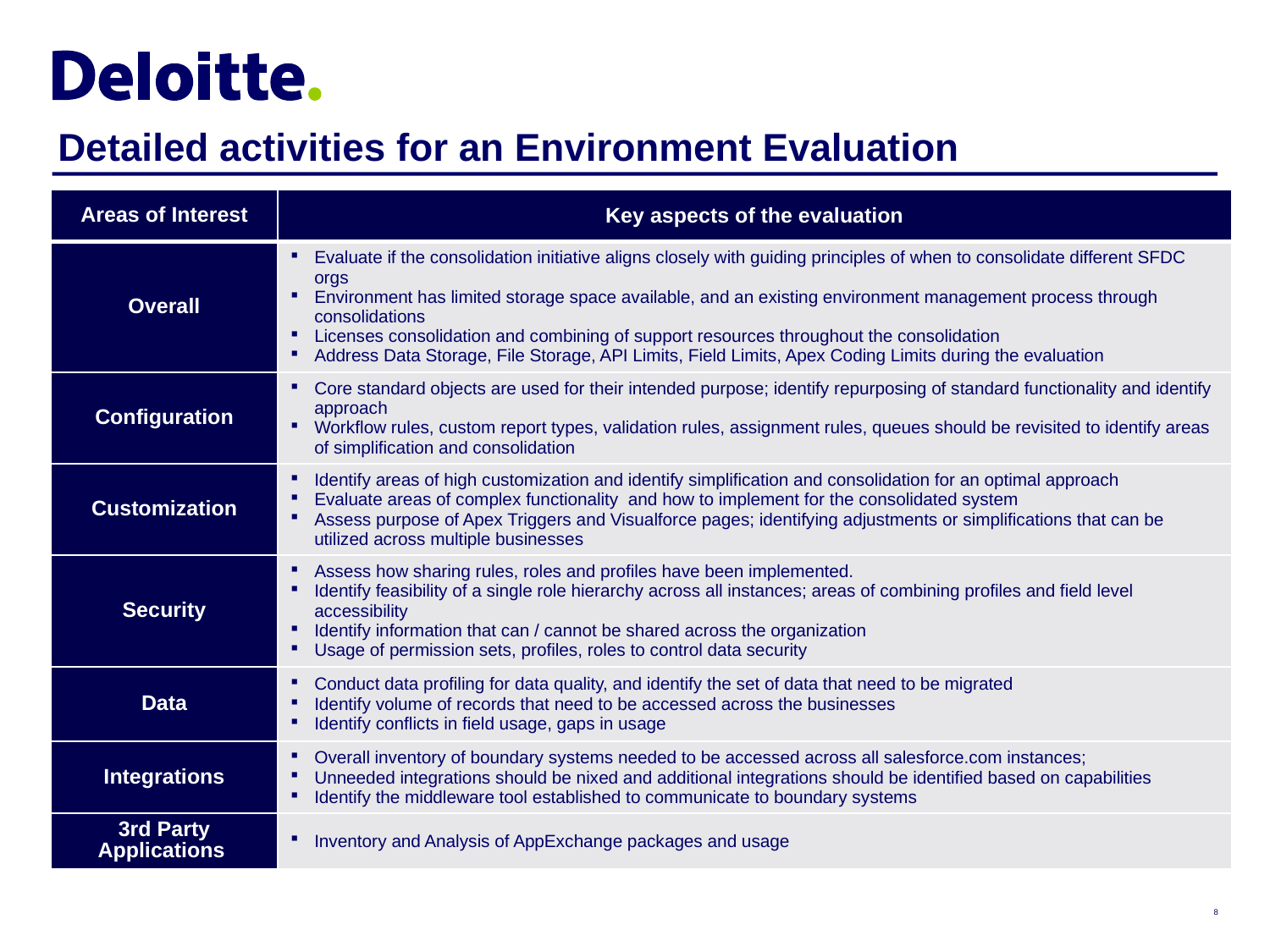

# Detailed activities for an Environment Evaluation
| Areas of Interest | Key aspects of the evaluation |
| --- | --- |
| Overall | Evaluate if the consolidation initiative aligns closely with guiding principles of when to consolidate different SFDC orgs Environment has limited storage space available, and an existing environment management process through consolidations Licenses consolidation and combining of support resources throughout the consolidation Address Data Storage, File Storage, API Limits, Field Limits, Apex Coding Limits during the evaluation |
| Configuration | Core standard objects are used for their intended purpose; identify repurposing of standard functionality and identify approach Workflow rules, custom report types, validation rules, assignment rules, queues should be revisited to identify areas of simplification and consolidation |
| Customization | Identify areas of high customization and identify simplification and consolidation for an optimal approach Evaluate areas of complex functionality and how to implement for the consolidated system Assess purpose of Apex Triggers and Visualforce pages; identifying adjustments or simplifications that can be utilized across multiple businesses |
| Security | Assess how sharing rules, roles and profiles have been implemented. Identify feasibility of a single role hierarchy across all instances; areas of combining profiles and field level accessibility Identify information that can / cannot be shared across the organization Usage of permission sets, profiles, roles to control data security |
| Data | Conduct data profiling for data quality, and identify the set of data that need to be migrated Identify volume of records that need to be accessed across the businesses Identify conflicts in field usage, gaps in usage |
| Integrations | Overall inventory of boundary systems needed to be accessed across all salesforce.com instances; Unneeded integrations should be nixed and additional integrations should be identified based on capabilities Identify the middleware tool established to communicate to boundary systems |
| 3rd Party Applications | Inventory and Analysis of AppExchange packages and usage |